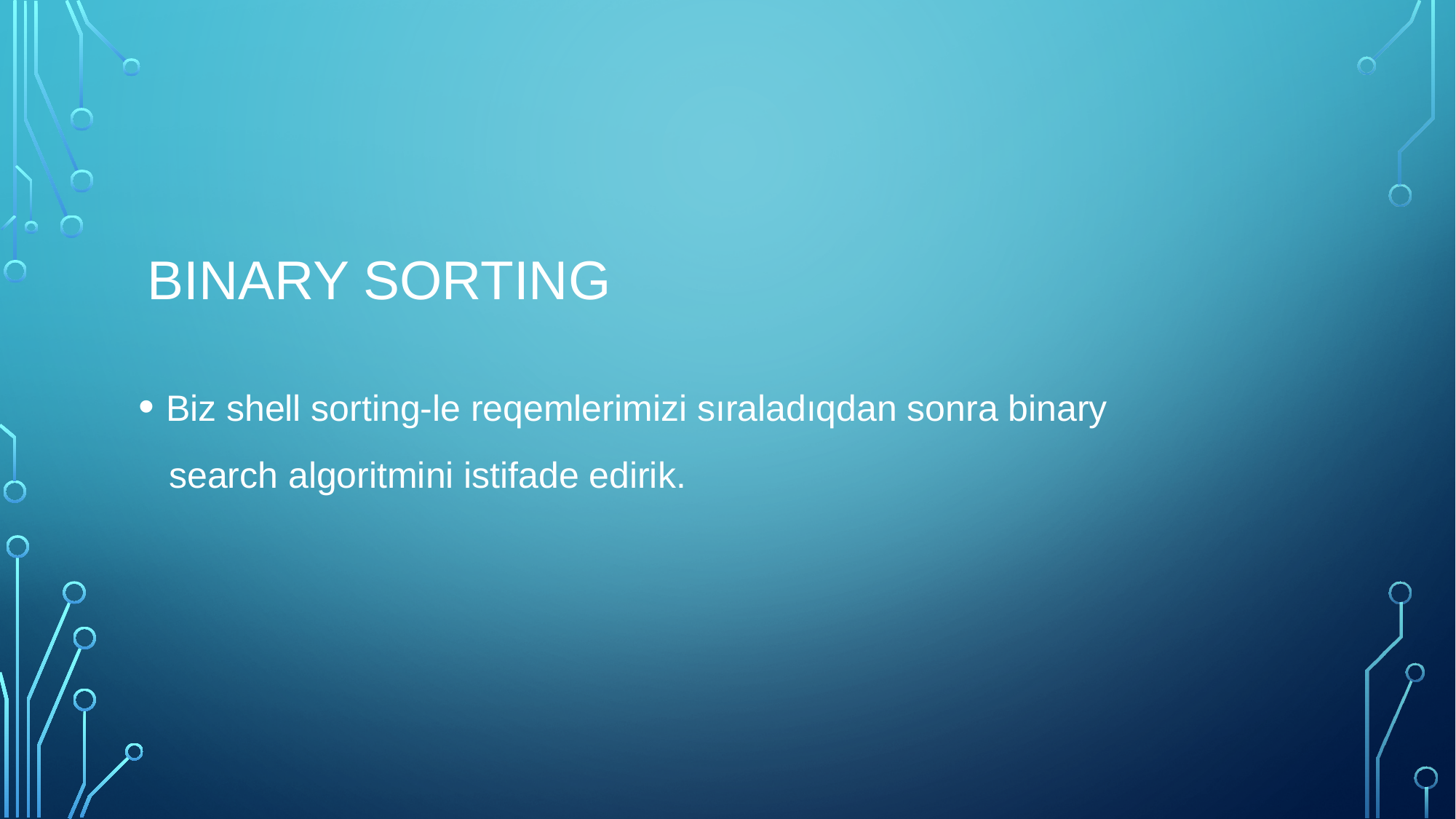

# Binary sorting
Biz shell sorting-le reqemlerimizi sıraladıqdan sonra binary
   search algoritmini istifade edirik.